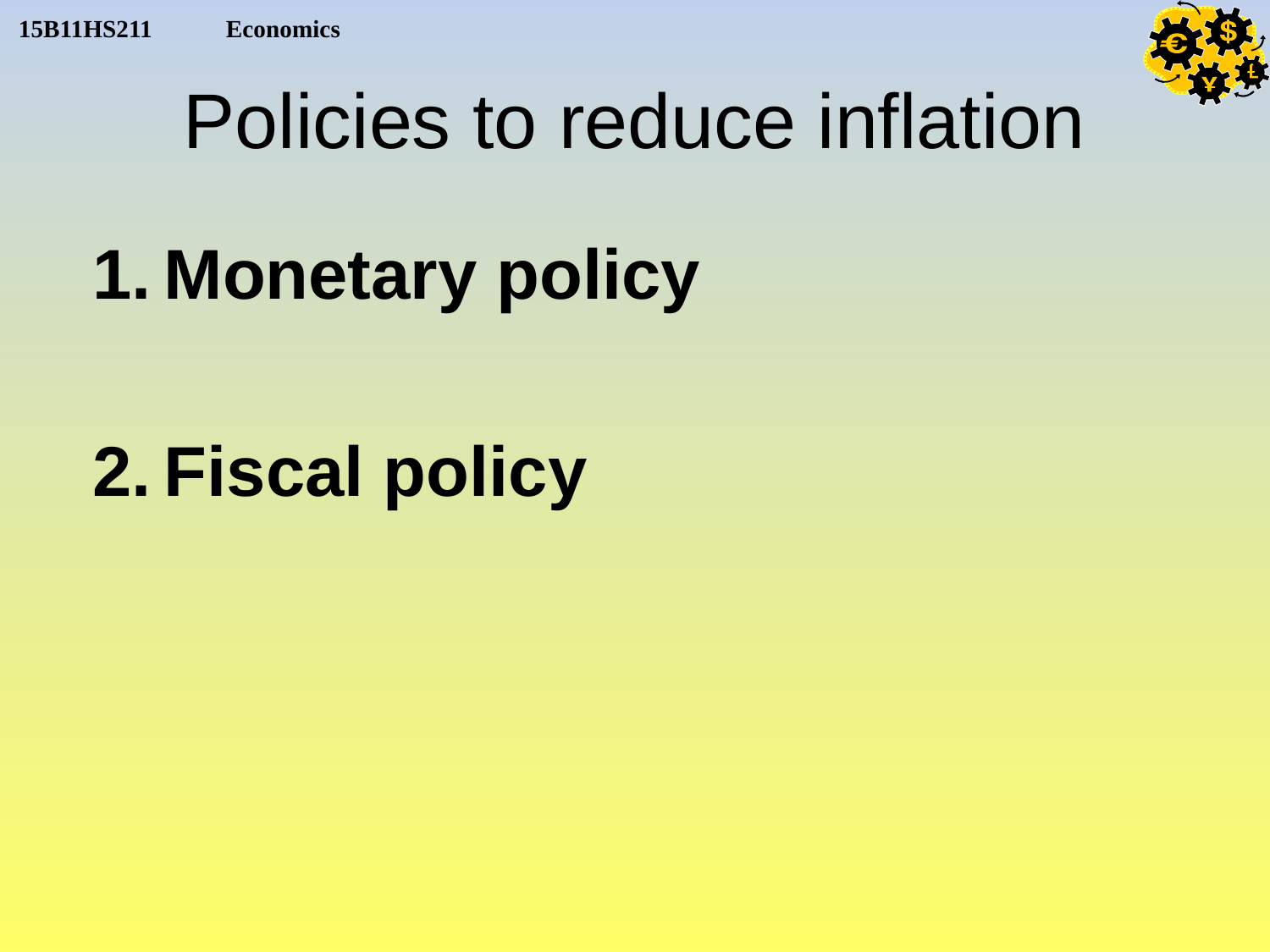

# Policies to reduce inflation
Monetary policy

Fiscal policy